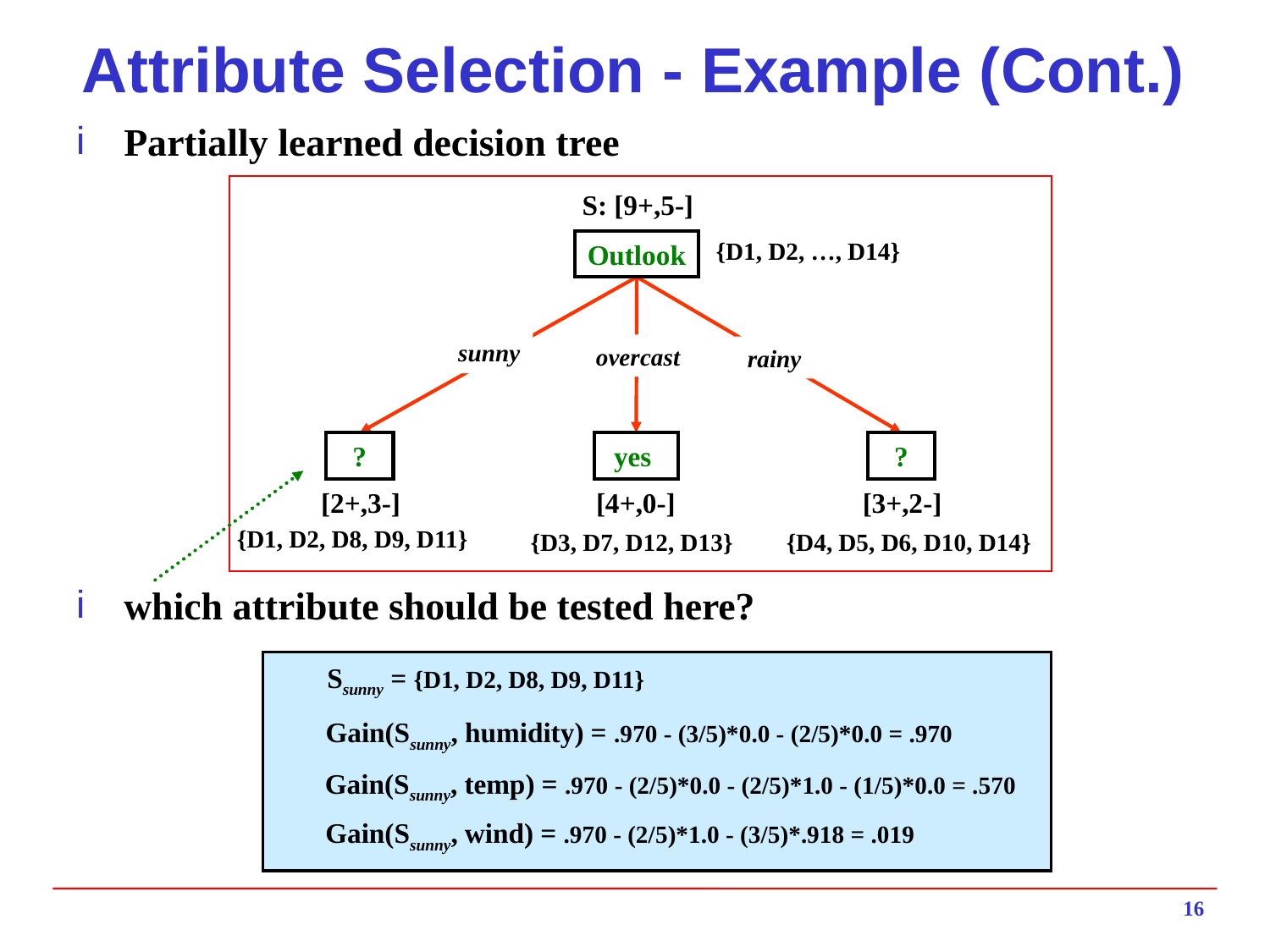

# Attribute Selection - Example (Cont.)
Partially learned decision tree

which attribute should be tested here?

S: [9+,5-]
{D1, D2, …, D14}
Outlook
sunny
overcast
rainy
  ?
 yes
  ?

[2+,3-]
[4+,0-]
[3+,2-]
{D1, D2, D8, D9, D11}
{D3, D7, D12, D13}
{D4, D5, D6, D10, D14}

Ssunny = {D1, D2, D8, D9, D11}
Gain(Ssunny, humidity) = .970 - (3/5)*0.0 - (2/5)*0.0 = .970
Gain(Ssunny, temp) = .970 - (2/5)*0.0 - (2/5)*1.0 - (1/5)*0.0 = .570
Gain(Ssunny, wind) = .970 - (2/5)*1.0 - (3/5)*.918 = .019
16